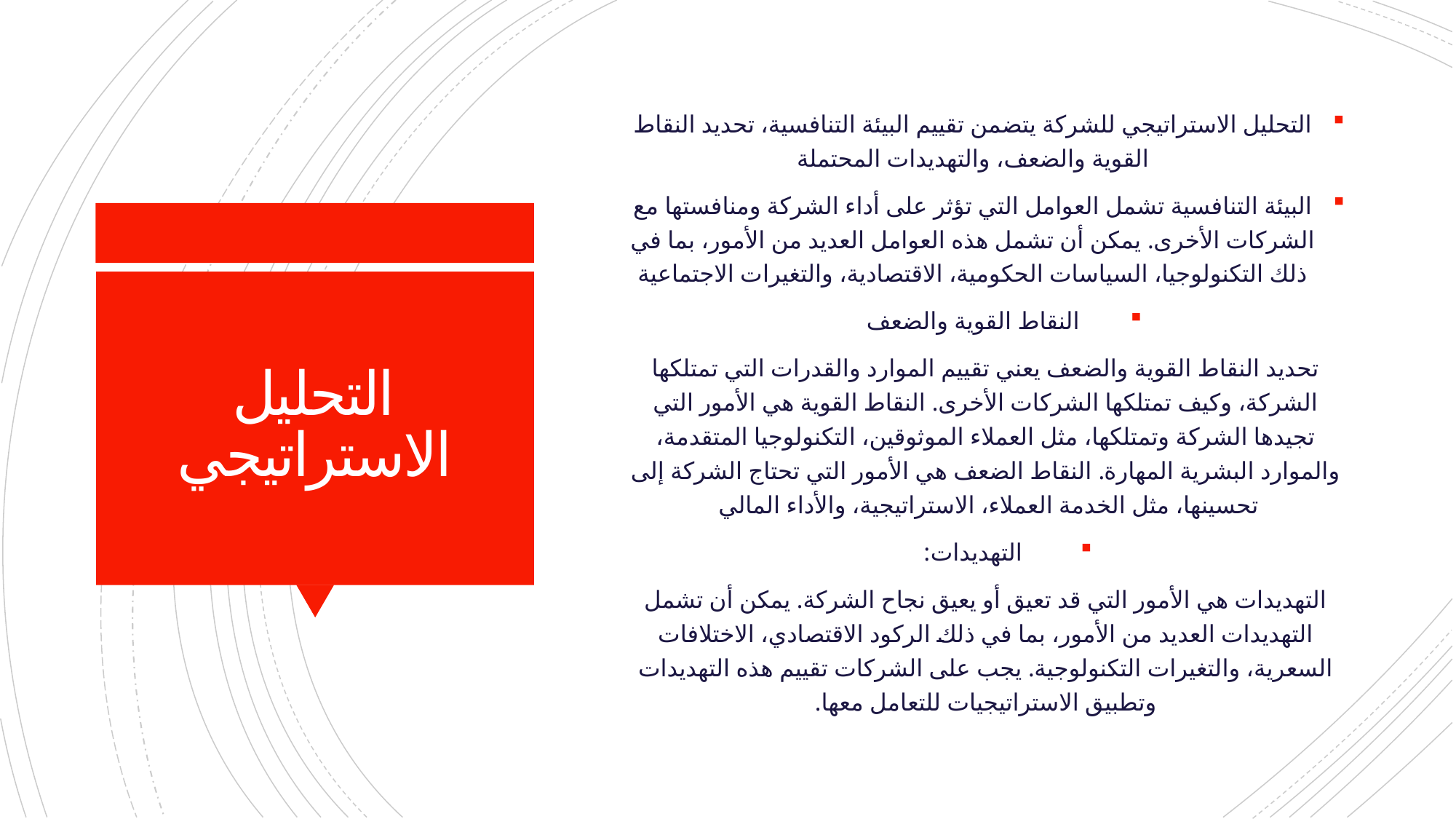

التحليل الاستراتيجي للشركة يتضمن تقييم البيئة التنافسية، تحديد النقاط القوية والضعف، والتهديدات المحتملة
البيئة التنافسية تشمل العوامل التي تؤثر على أداء الشركة ومنافستها مع الشركات الأخرى. يمكن أن تشمل هذه العوامل العديد من الأمور، بما في ذلك التكنولوجيا، السياسات الحكومية، الاقتصادية، والتغيرات الاجتماعية
النقاط القوية والضعف
تحديد النقاط القوية والضعف يعني تقييم الموارد والقدرات التي تمتلكها الشركة، وكيف تمتلكها الشركات الأخرى. النقاط القوية هي الأمور التي تجيدها الشركة وتمتلكها، مثل العملاء الموثوقين، التكنولوجيا المتقدمة، والموارد البشرية المهارة. النقاط الضعف هي الأمور التي تحتاج الشركة إلى تحسينها، مثل الخدمة العملاء، الاستراتيجية، والأداء المالي
التهديدات:
التهديدات هي الأمور التي قد تعيق أو يعيق نجاح الشركة. يمكن أن تشمل التهديدات العديد من الأمور، بما في ذلك الركود الاقتصادي، الاختلافات السعرية، والتغيرات التكنولوجية. يجب على الشركات تقييم هذه التهديدات وتطبيق الاستراتيجيات للتعامل معها.
# التحليل الاستراتيجي